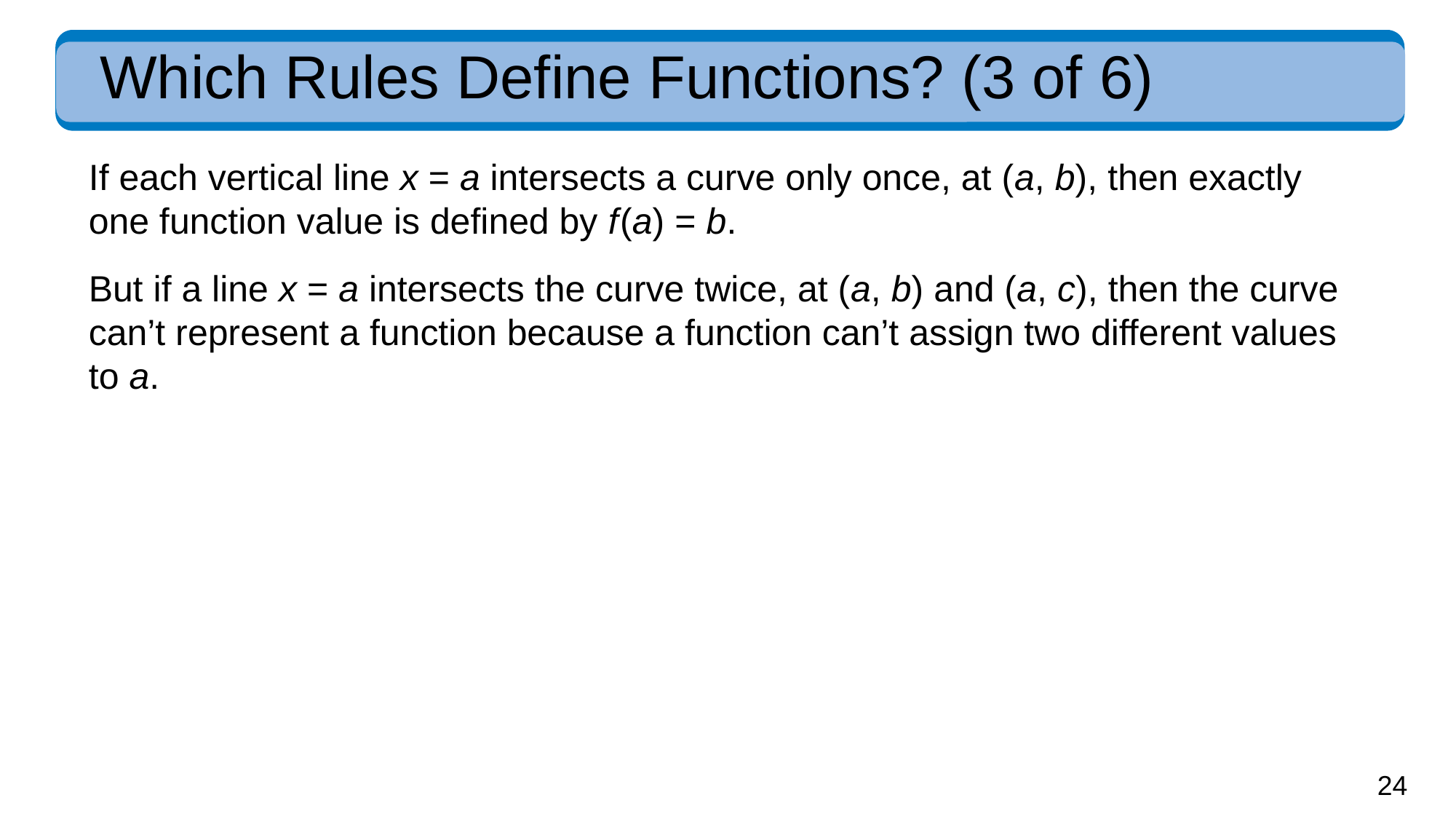

# Which Rules Define Functions? (3 of 6)
If each vertical line x = a intersects a curve only once, at (a, b), then exactly one function value is defined by f (a) = b.
But if a line x = a intersects the curve twice, at (a, b) and (a, c), then the curve can’t represent a function because a function can’t assign two different values to a.